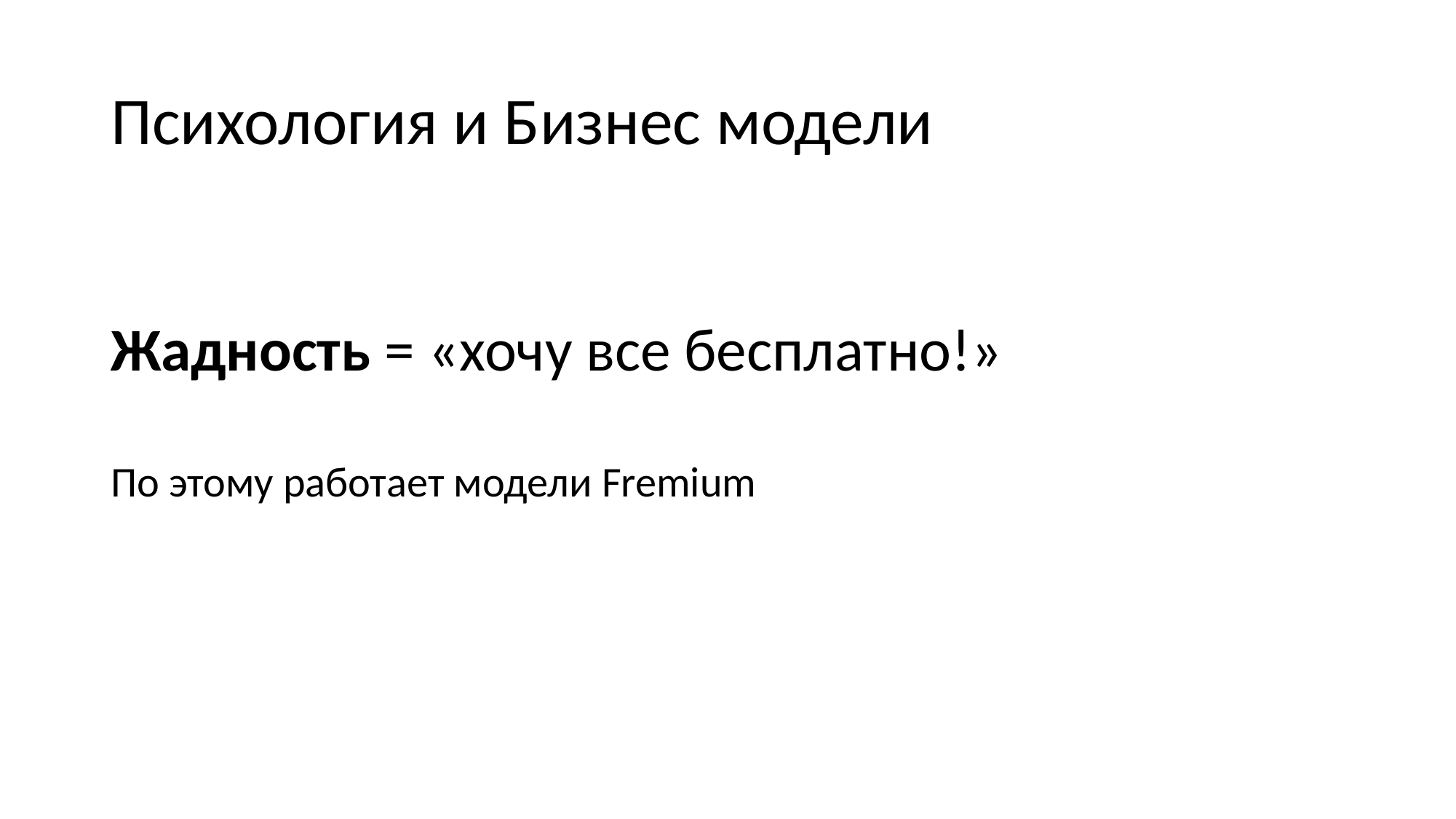

# Психология и Бизнес модели

Жадность = «хочу все бесплатно!»

По этому работает модели Fremium